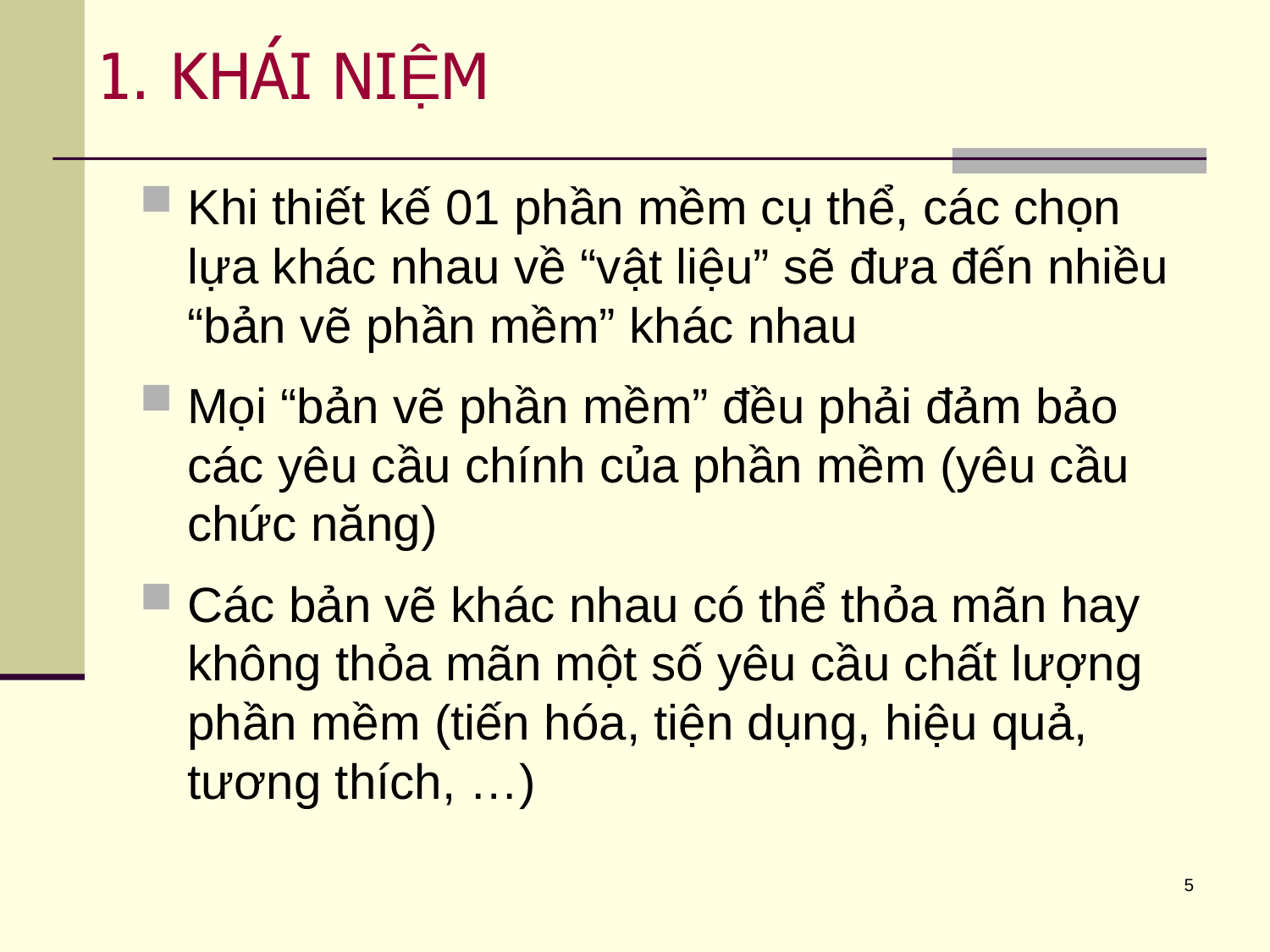

# 1. KHÁI NIỆM
Khi thiết kế 01 phần mềm cụ thể, các chọn lựa khác nhau về “vật liệu” sẽ đưa đến nhiều “bản vẽ phần mềm” khác nhau
Mọi “bản vẽ phần mềm” đều phải đảm bảo các yêu cầu chính của phần mềm (yêu cầu chức năng)
Các bản vẽ khác nhau có thể thỏa mãn hay không thỏa mãn một số yêu cầu chất lượng phần mềm (tiến hóa, tiện dụng, hiệu quả, tương thích, …)
5